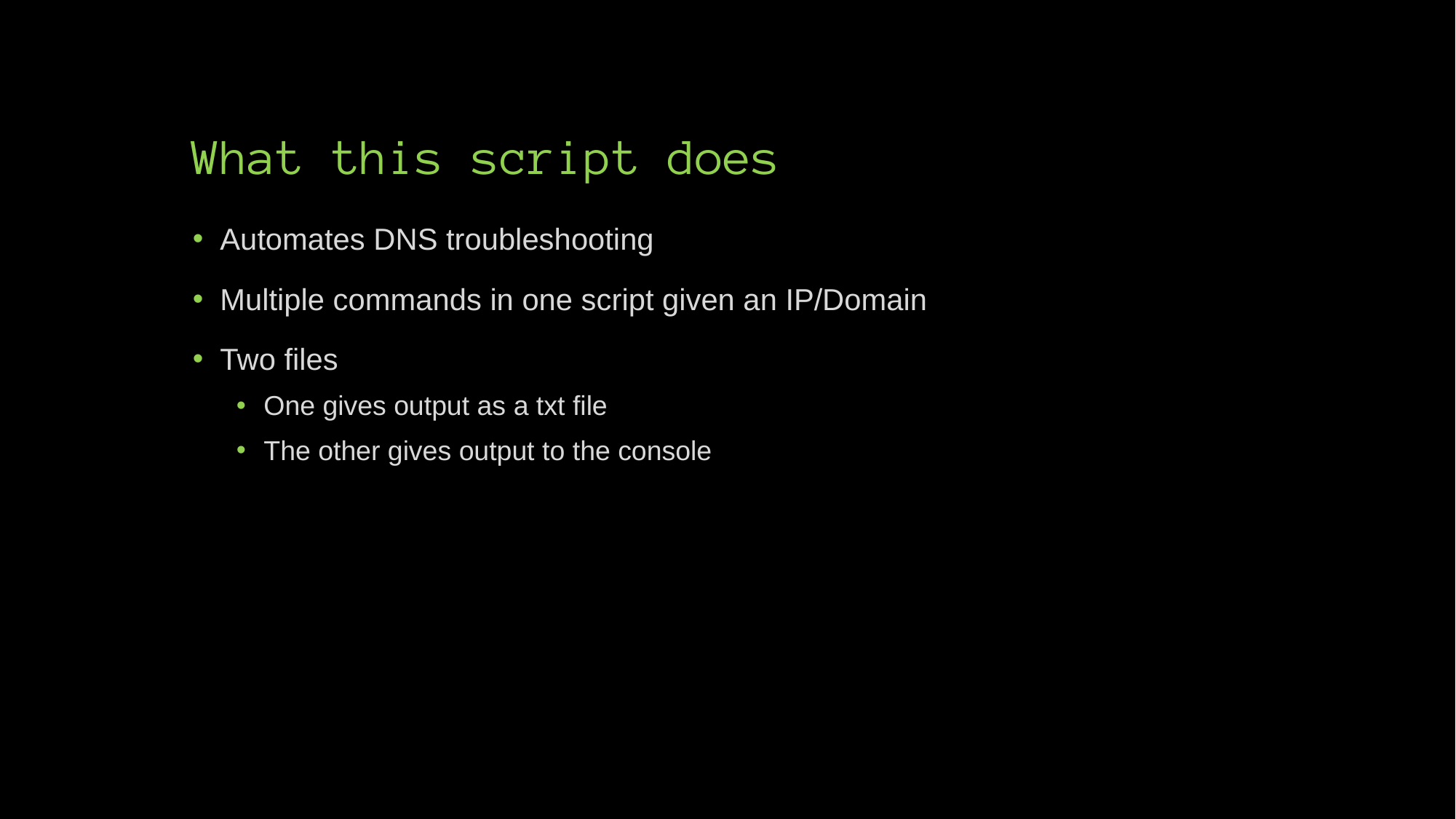

# What this script does
Automates DNS troubleshooting
Multiple commands in one script given an IP/Domain
Two files
One gives output as a txt file
The other gives output to the console